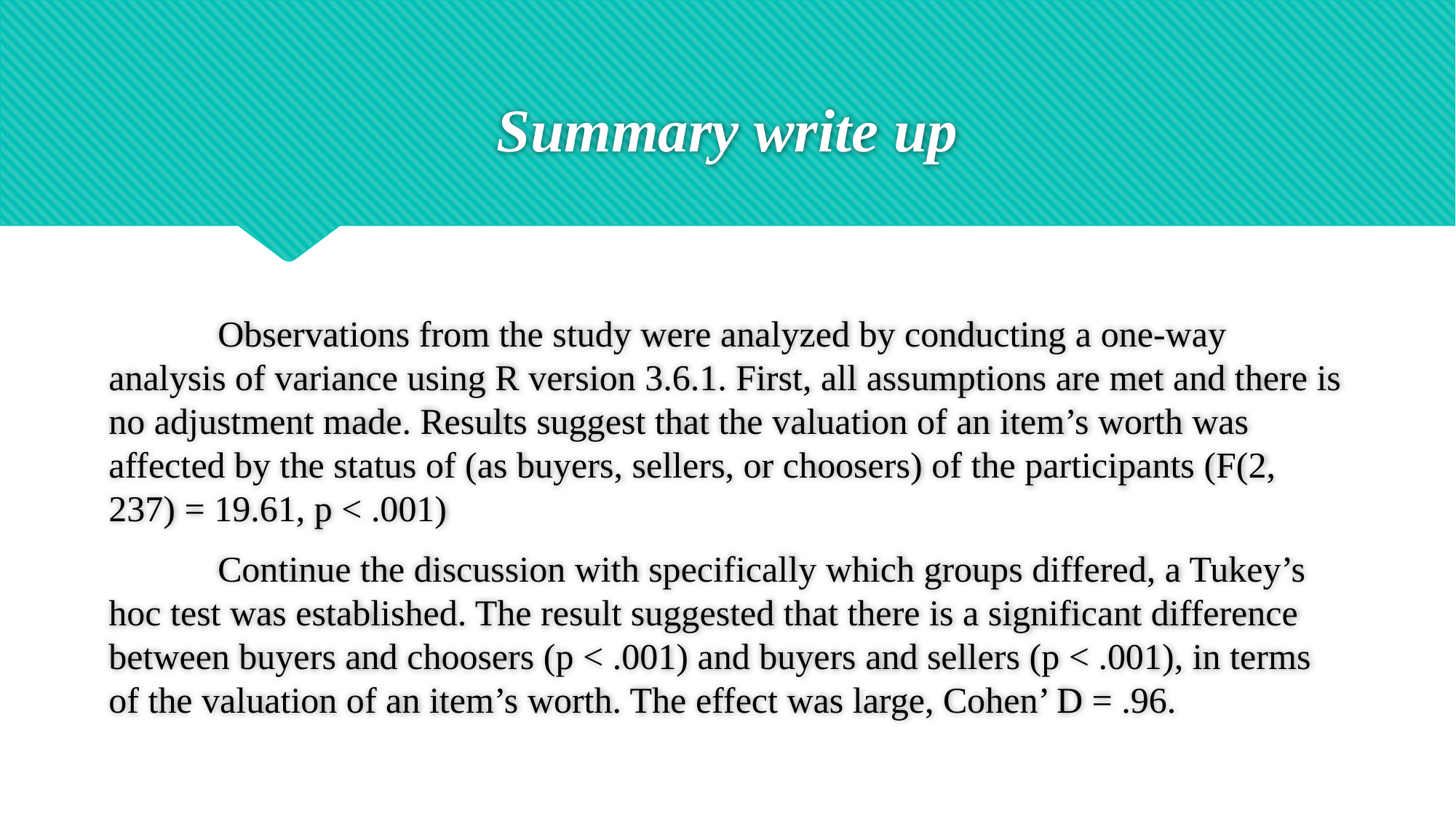

# Summary write up
	Observations from the study were analyzed by conducting a one-way analysis of variance using R version 3.6.1. First, all assumptions are met and there is no adjustment made. Results suggest that the valuation of an item’s worth was affected by the status of (as buyers, sellers, or choosers) of the participants (F(2, 237) = 19.61, p < .001)
	Continue the discussion with specifically which groups differed, a Tukey’s hoc test was established. The result suggested that there is a significant difference between buyers and choosers (p < .001) and buyers and sellers (p < .001), in terms of the valuation of an item’s worth. The effect was large, Cohen’ D = .96.